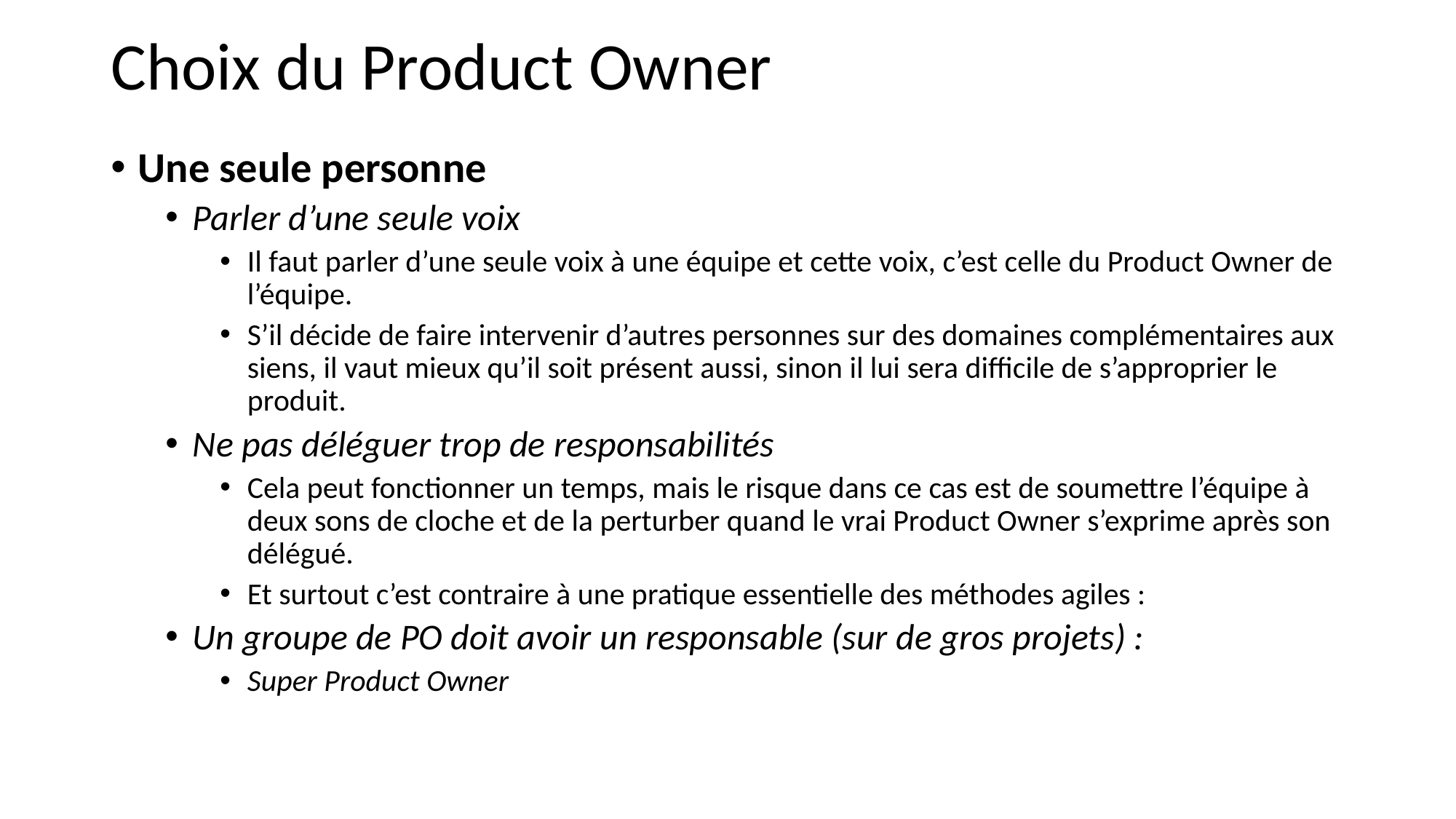

# Choix du Product Owner
Une seule personne
Parler d’une seule voix
Il faut parler d’une seule voix à une équipe et cette voix, c’est celle du Product Owner de l’équipe.
S’il décide de faire intervenir d’autres personnes sur des domaines complémentaires aux siens, il vaut mieux qu’il soit présent aussi, sinon il lui sera difficile de s’approprier le produit.
Ne pas déléguer trop de responsabilités
Cela peut fonctionner un temps, mais le risque dans ce cas est de soumettre l’équipe à deux sons de cloche et de la perturber quand le vrai Product Owner s’exprime après son délégué.
Et surtout c’est contraire à une pratique essentielle des méthodes agiles :
Un groupe de PO doit avoir un responsable (sur de gros projets) :
Super Product Owner